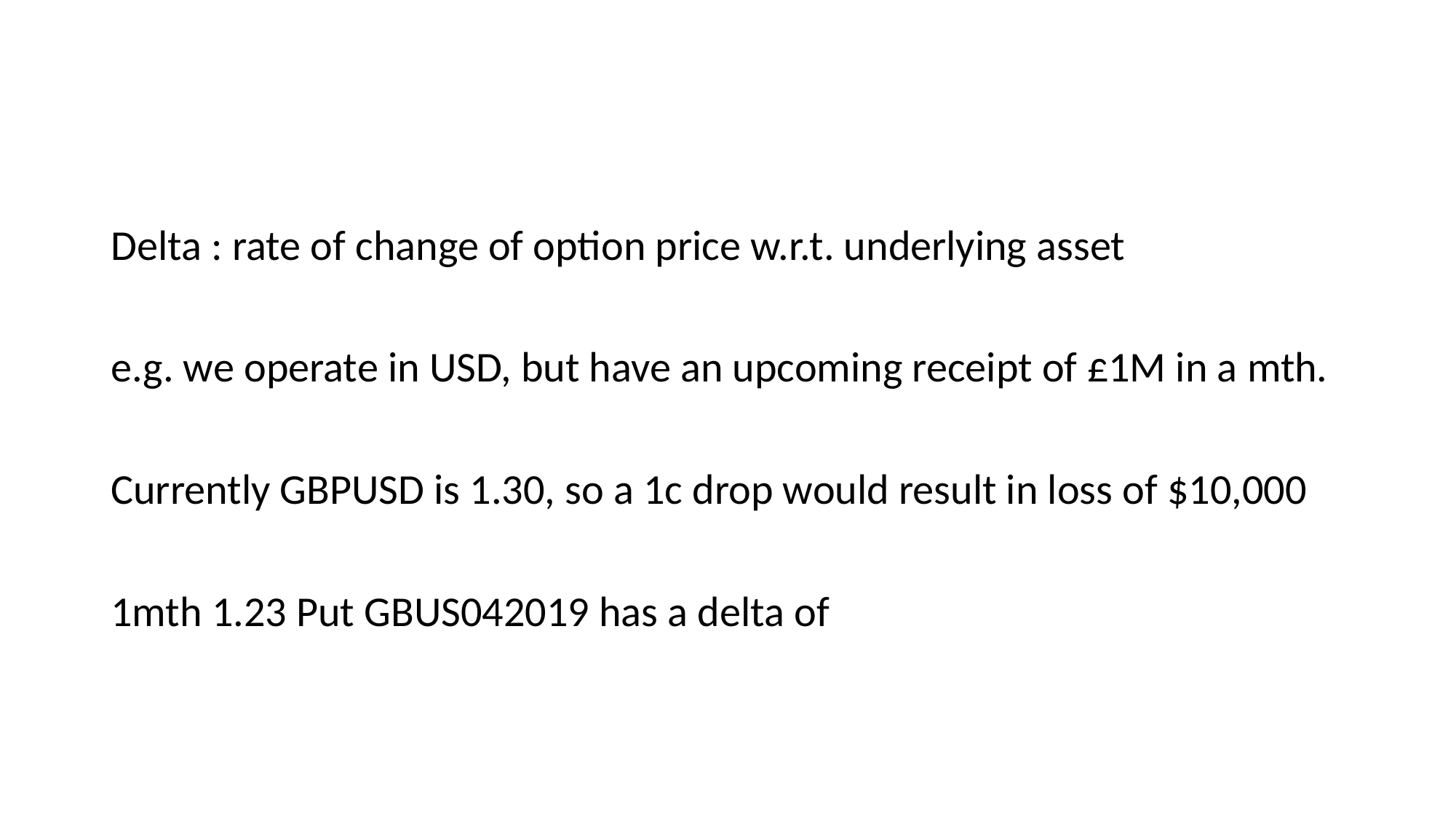

#
Delta : rate of change of option price w.r.t. underlying asset

e.g. we operate in USD, but have an upcoming receipt of £1M in a mth.

Currently GBPUSD is 1.30, so a 1c drop would result in loss of $10,000

1mth 1.23 Put GBUS042019 has a delta of